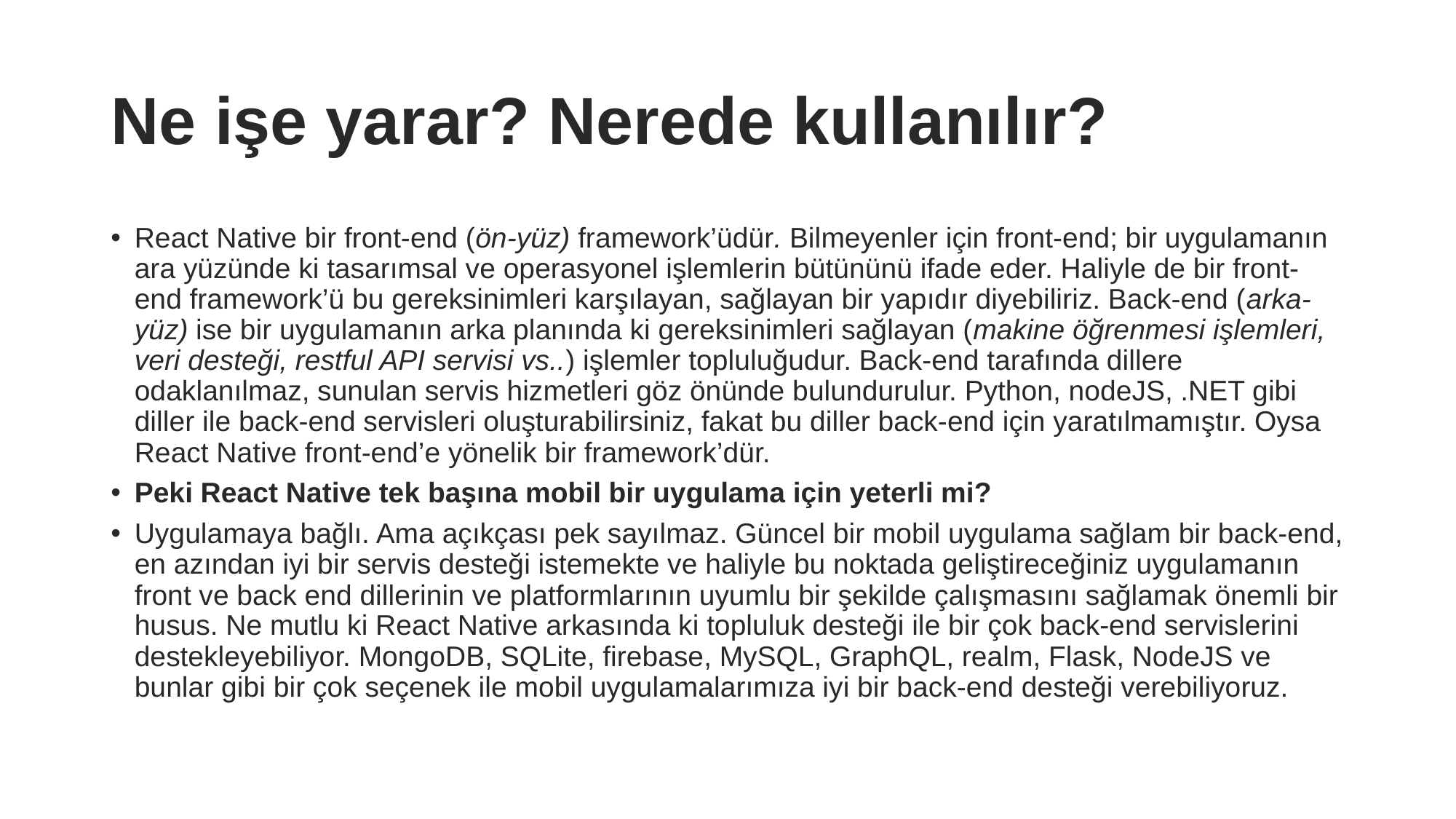

# Ne işe yarar? Nerede kullanılır?
React Native bir front-end (ön-yüz) framework’üdür. Bilmeyenler için front-end; bir uygulamanın ara yüzünde ki tasarımsal ve operasyonel işlemlerin bütününü ifade eder. Haliyle de bir front-end framework’ü bu gereksinimleri karşılayan, sağlayan bir yapıdır diyebiliriz. Back-end (arka-yüz) ise bir uygulamanın arka planında ki gereksinimleri sağlayan (makine öğrenmesi işlemleri, veri desteği, restful API servisi vs..) işlemler topluluğudur. Back-end tarafında dillere odaklanılmaz, sunulan servis hizmetleri göz önünde bulundurulur. Python, nodeJS, .NET gibi diller ile back-end servisleri oluşturabilirsiniz, fakat bu diller back-end için yaratılmamıştır. Oysa React Native front-end’e yönelik bir framework’dür.
Peki React Native tek başına mobil bir uygulama için yeterli mi?
Uygulamaya bağlı. Ama açıkçası pek sayılmaz. Güncel bir mobil uygulama sağlam bir back-end, en azından iyi bir servis desteği istemekte ve haliyle bu noktada geliştireceğiniz uygulamanın front ve back end dillerinin ve platformlarının uyumlu bir şekilde çalışmasını sağlamak önemli bir husus. Ne mutlu ki React Native arkasında ki topluluk desteği ile bir çok back-end servislerini destekleyebiliyor. MongoDB, SQLite, firebase, MySQL, GraphQL, realm, Flask, NodeJS ve bunlar gibi bir çok seçenek ile mobil uygulamalarımıza iyi bir back-end desteği verebiliyoruz.